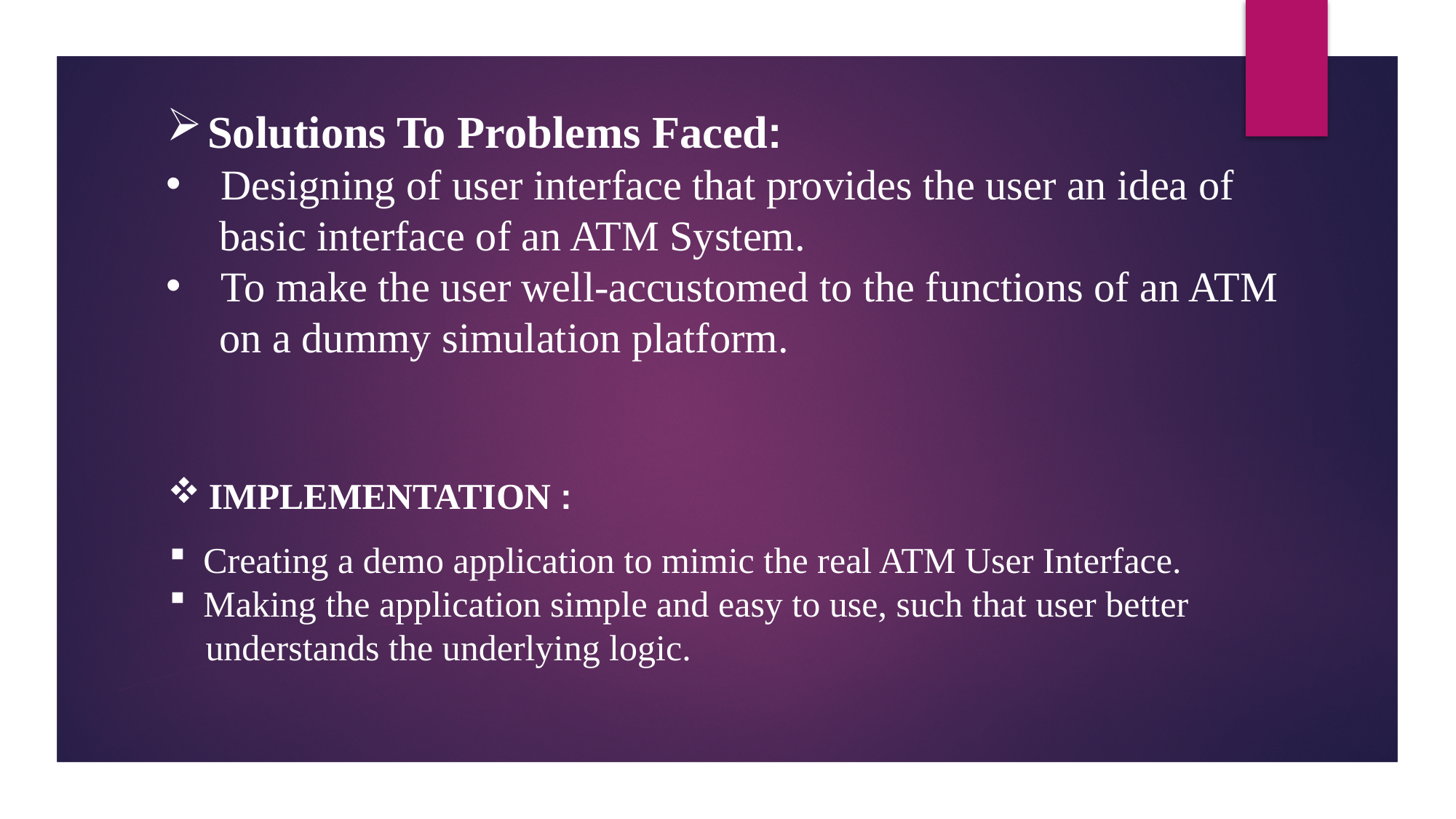

Solutions To Problems Faced:
Designing of user interface that provides the user an idea of
     basic interface of an ATM System.
To make the user well-accustomed to the functions of an ATM
     on a dummy simulation platform.

IMPLEMENTATION :

Creating a demo application to mimic the real ATM User Interface.
Making the application simple and easy to use, such that user better
    understands the underlying logic.